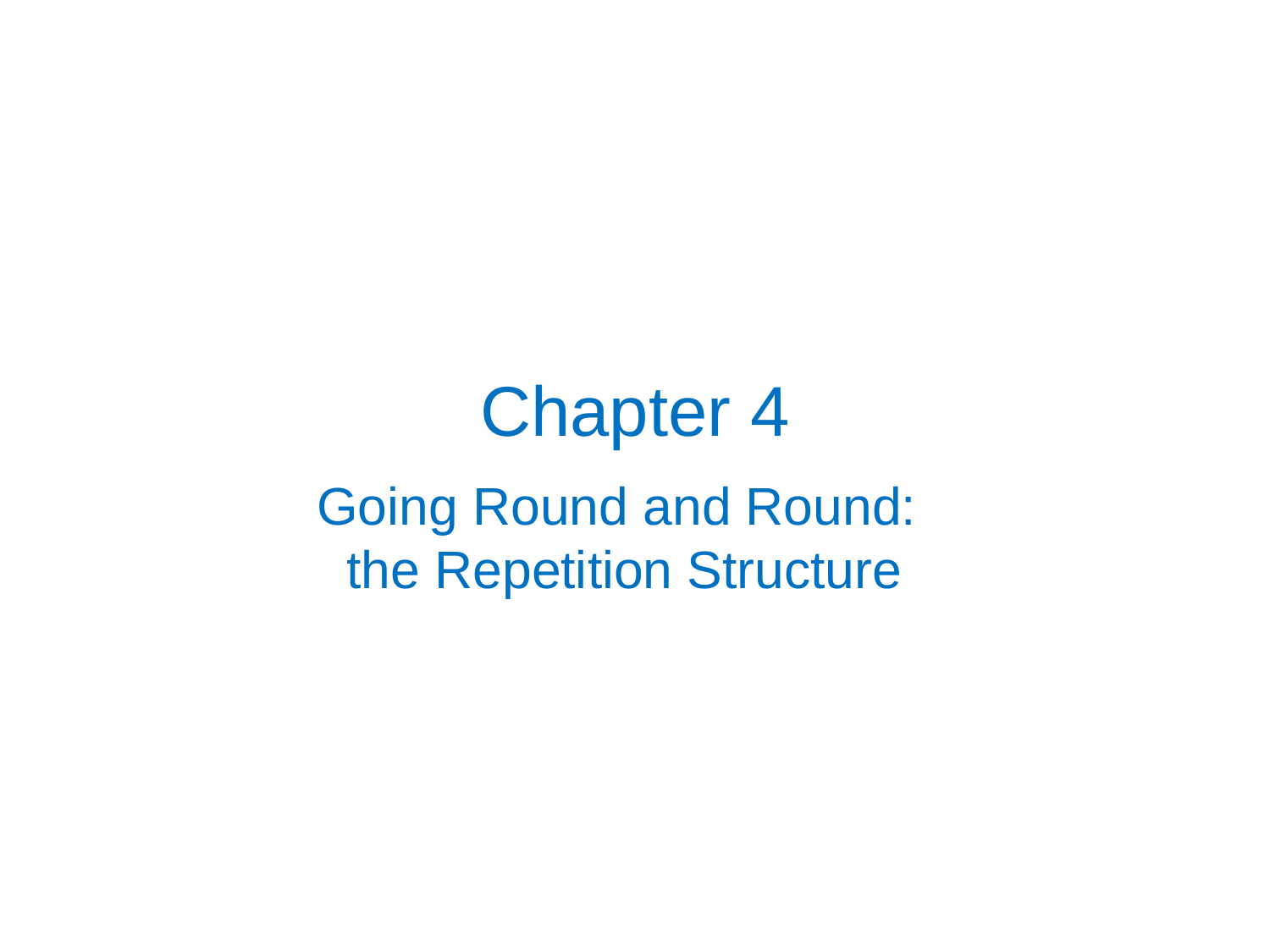

Chapter 4

# Going Round and Round: the Repetition Structure